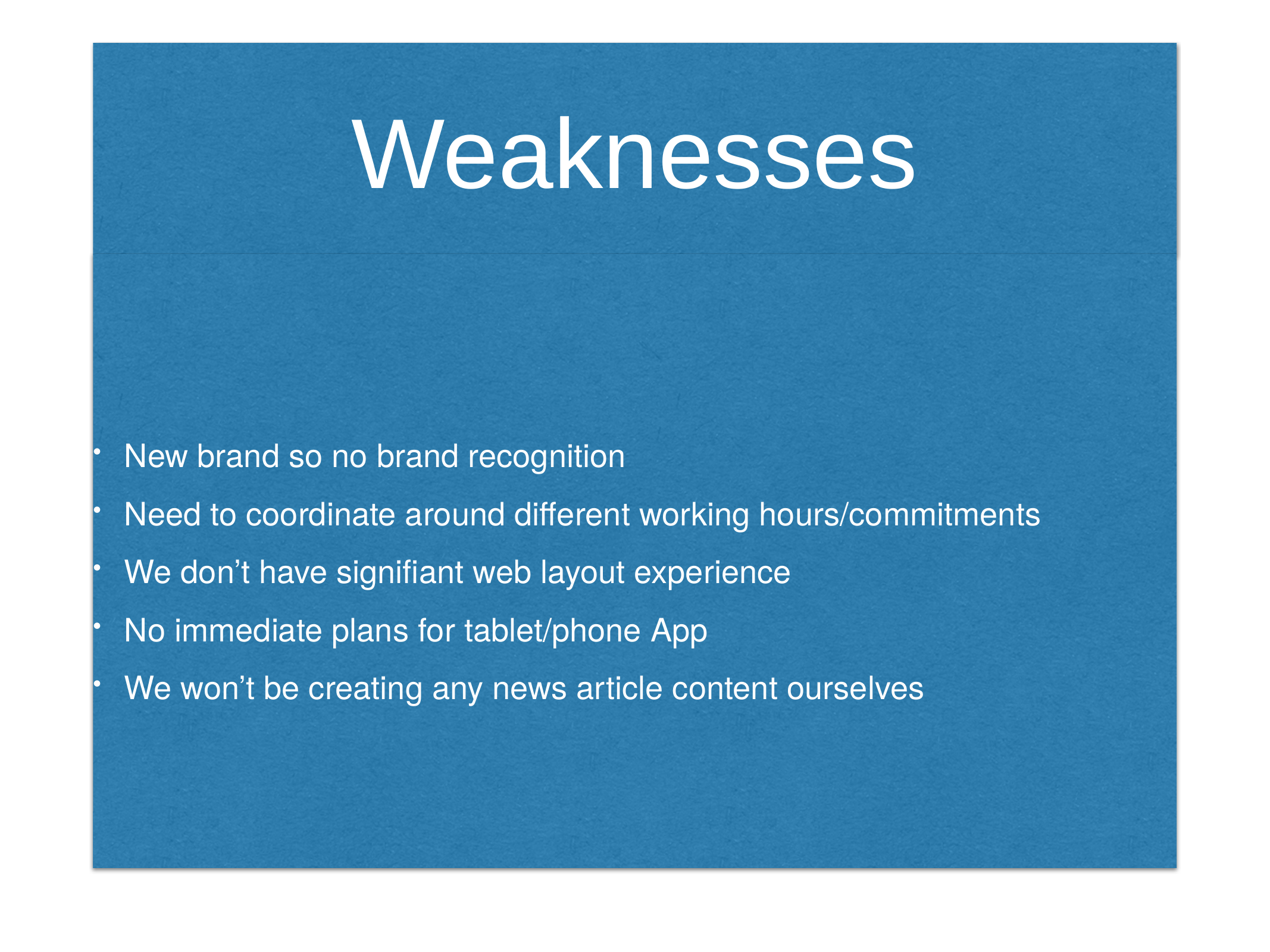

# Weaknesses
New brand so no brand recognition
Need to coordinate around different working hours/commitments
We don’t have signifiant web layout experience
No immediate plans for tablet/phone App
We won’t be creating any news article content ourselves